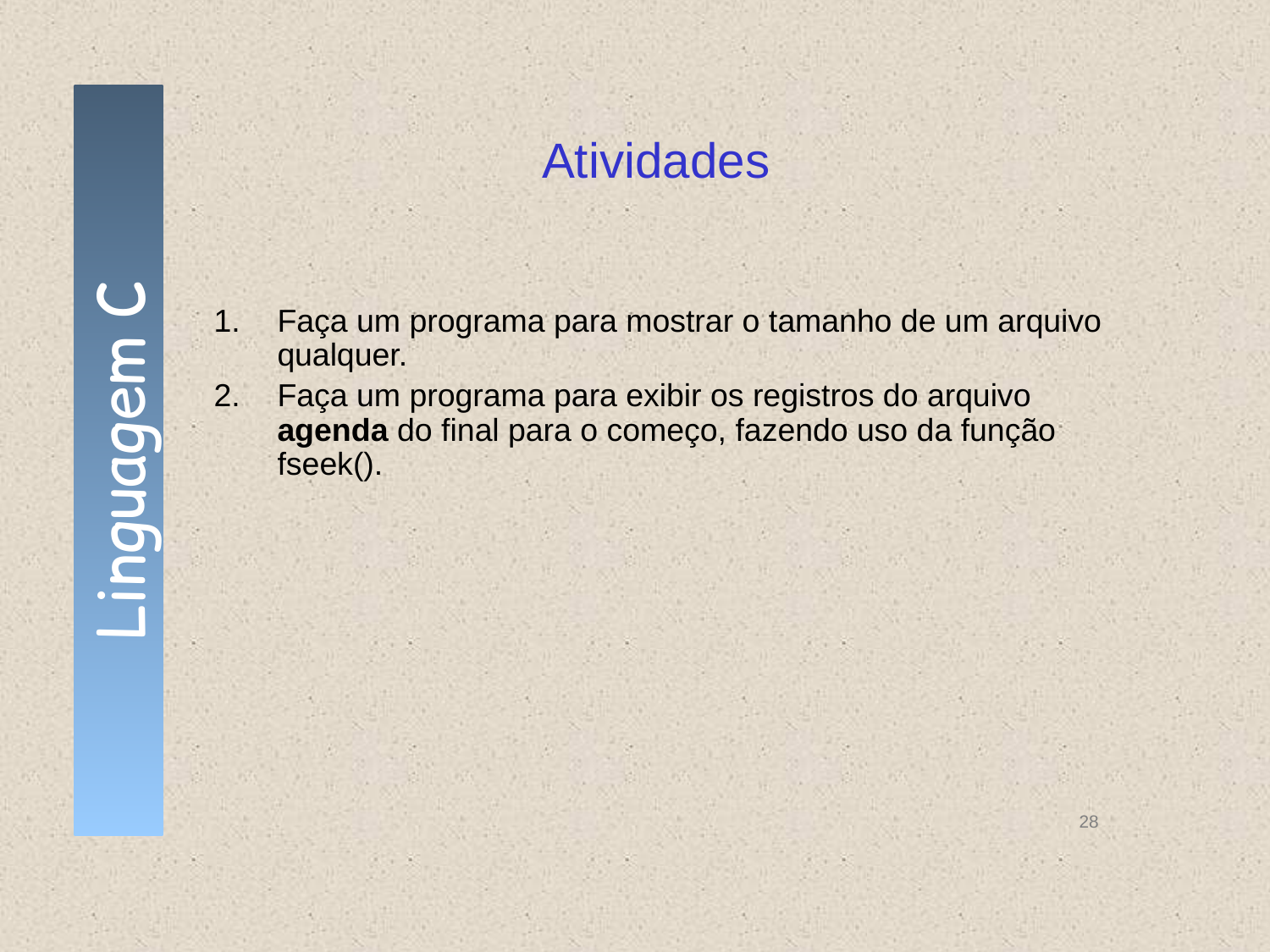

# Atividades

Faça um programa para mostrar o tamanho de um arquivo qualquer.
Faça um programa para exibir os registros do arquivo agenda do final para o começo, fazendo uso da função fseek().
28